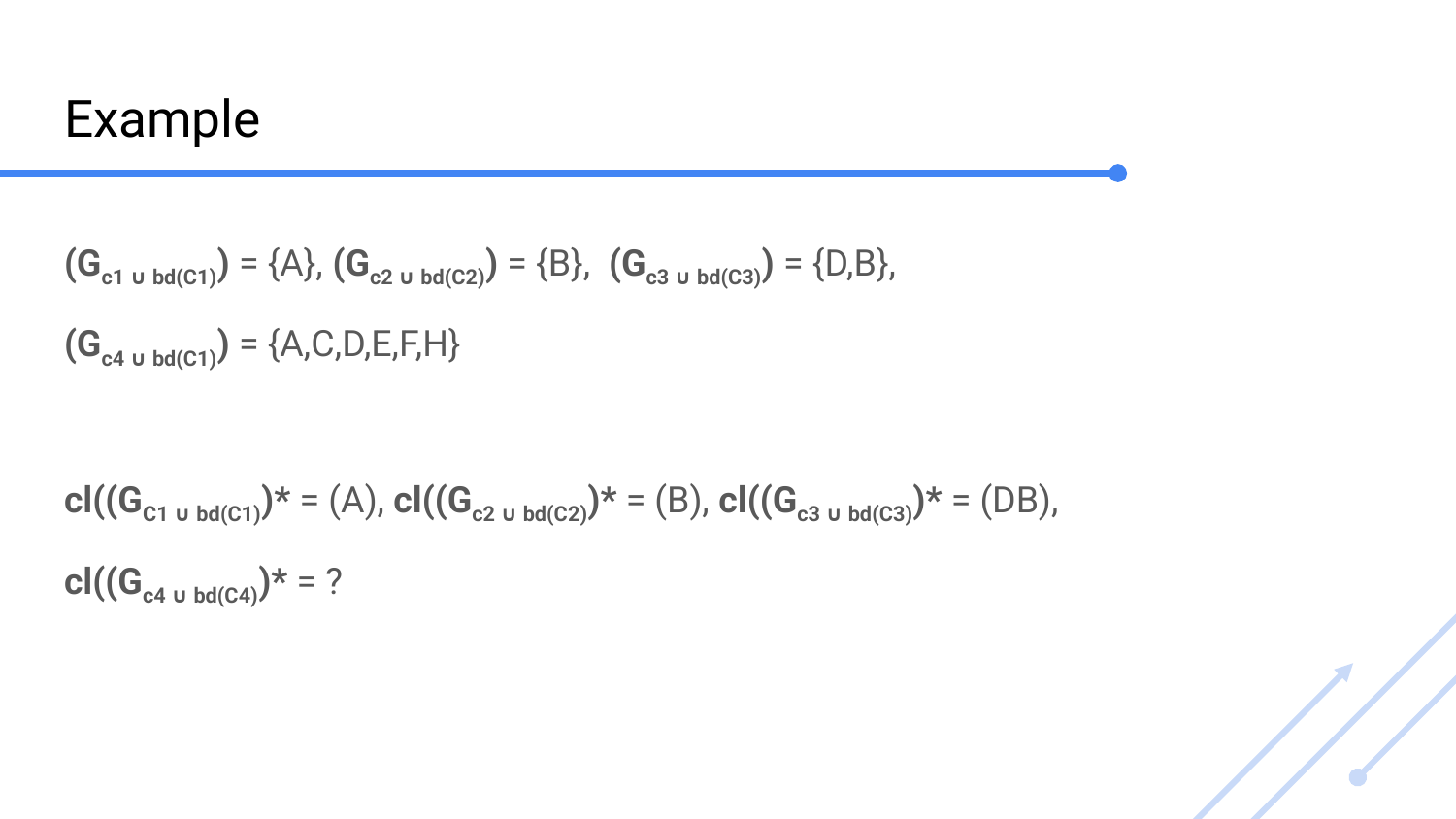

# Example

(Gc1 ∪ bd(C1)) = {A}, (Gc2 ∪ bd(C2)) = {B},  (Gc3 ∪ bd(C3)) = {D,B},
(Gc4 ∪ bd(C1)) = {A,C,D,E,F,H}

cl((GC1 ∪ bd(C1))* = (A), cl((Gc2 ∪ bd(C2))* = (B), cl((Gc3 ∪ bd(C3))* = (DB),
cl((Gc4 ∪ bd(C4))* = ?